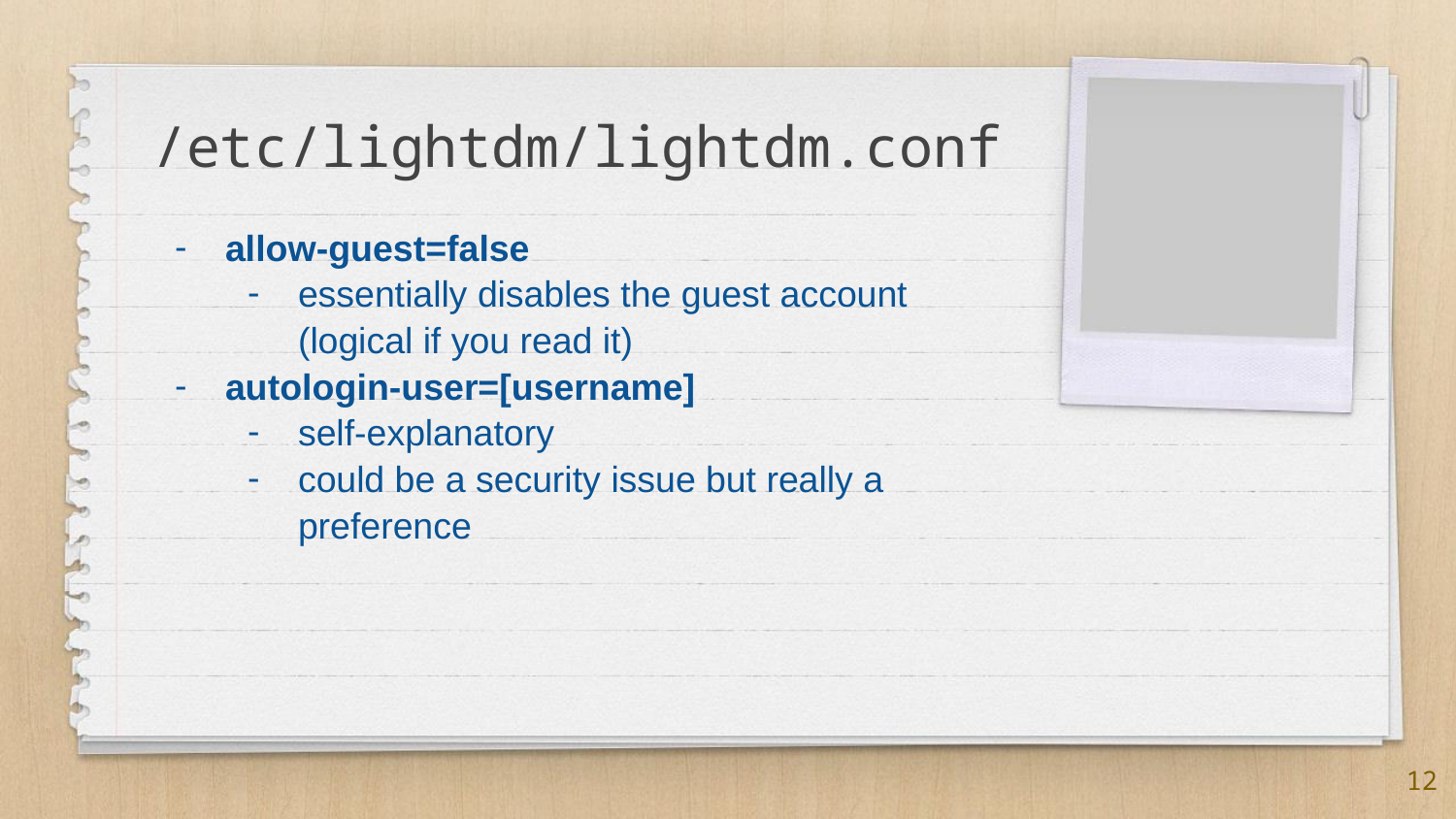

# /etc/lightdm/lightdm.conf
allow-guest=false
essentially disables the guest account (logical if you read it)
autologin-user=[username]
self-explanatory
could be a security issue but really a preference
12